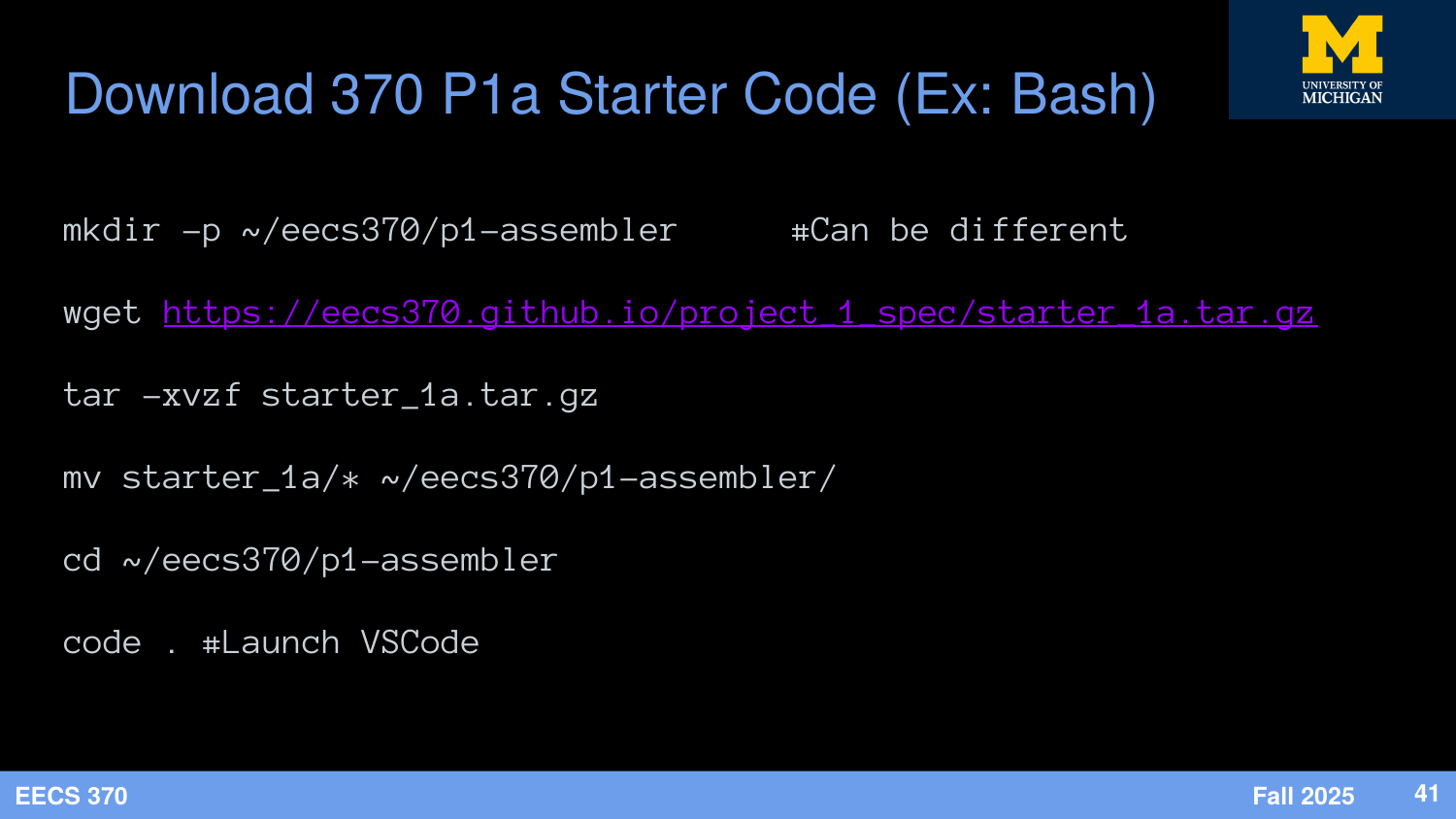

# Download 370 P1a Starter Code (Ex: Bash)
mkdir -p ~/eecs370/p1-assembler	#Can be different
wget https://eecs370.github.io/project_1_spec/starter_1a.tar.gz
tar -xvzf starter_1a.tar.gz
mv starter_1a/* ~/eecs370/p1-assembler/
cd ~/eecs370/p1-assembler
code . #Launch VSCode